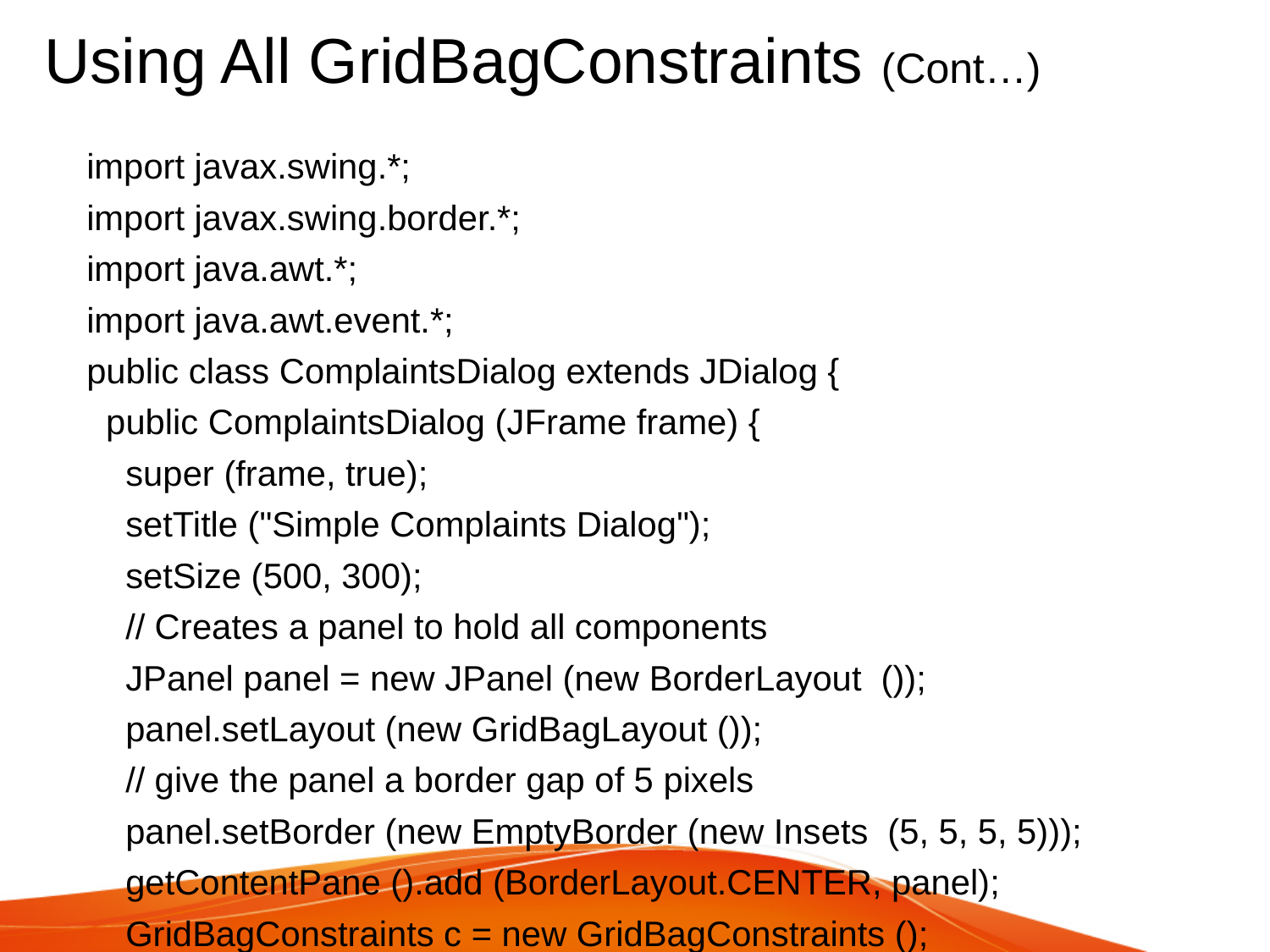

# Using All GridBagConstraints (Cont…)
import javax.swing.*;
import javax.swing.border.*;
import java.awt.*;
import java.awt.event.*;
public class ComplaintsDialog extends JDialog {
  public ComplaintsDialog (JFrame frame) {
    super (frame, true);
    setTitle ("Simple Complaints Dialog");
    setSize (500, 300);
    // Creates a panel to hold all components
    JPanel panel = new JPanel (new BorderLayout  ());
    panel.setLayout (new GridBagLayout ());
    // give the panel a border gap of 5 pixels
    panel.setBorder (new EmptyBorder (new Insets  (5, 5, 5, 5)));
    getContentPane ().add (BorderLayout.CENTER, panel);
    GridBagConstraints c = new GridBagConstraints ();
    // Define preferred sizes for input fields
    Dimension shortField = new Dimension (40, 20);